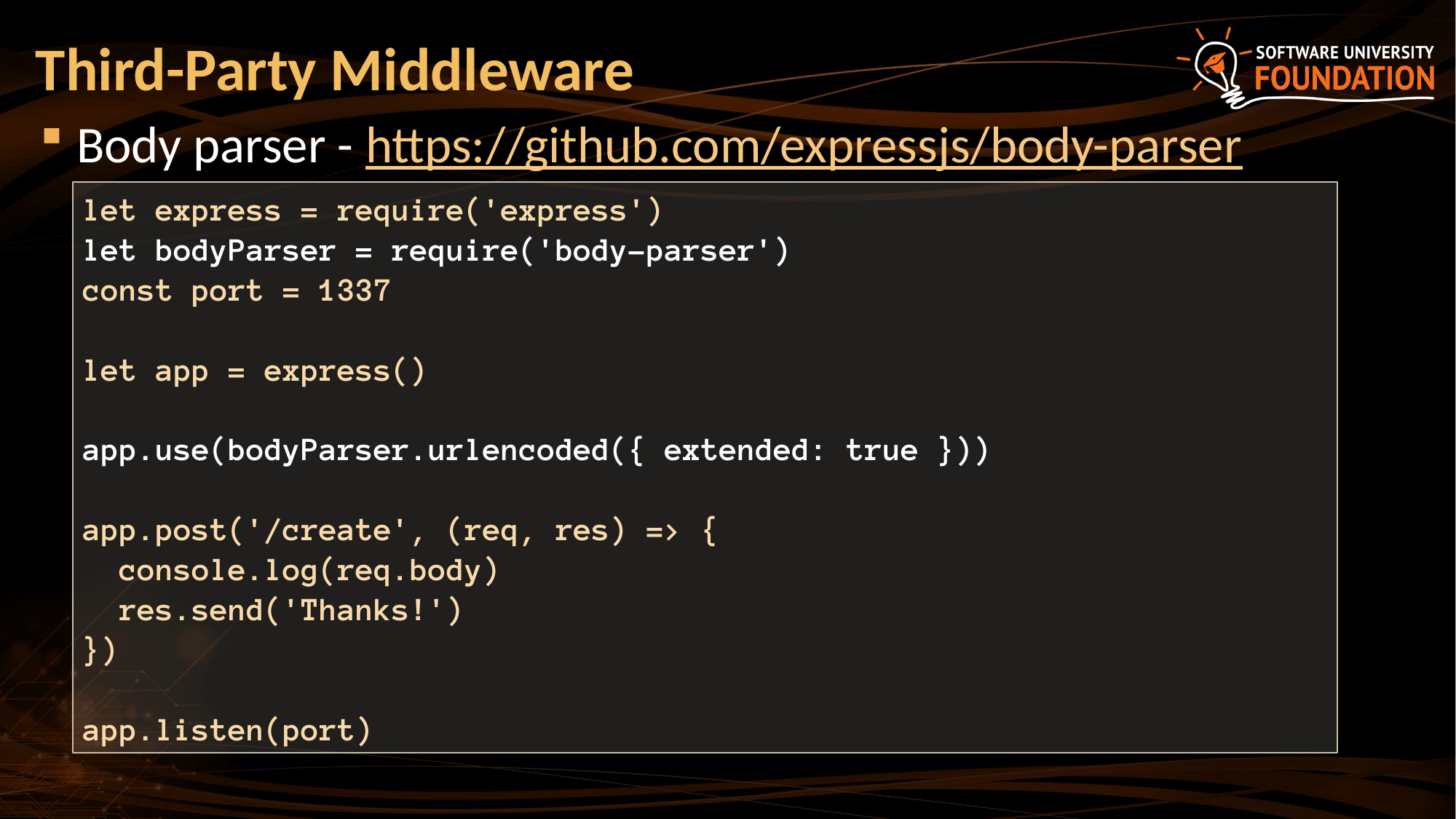

# Third-Party Middleware
Body parser - https://github.com/expressjs/body-parser
let express = require('express')
let bodyParser = require('body-parser')
const port = 1337

let app = express()

app.use(bodyParser.urlencoded({ extended: true }))

app.post('/create', (req, res) => {
  console.log(req.body)
  res.send('Thanks!')
})

app.listen(port)